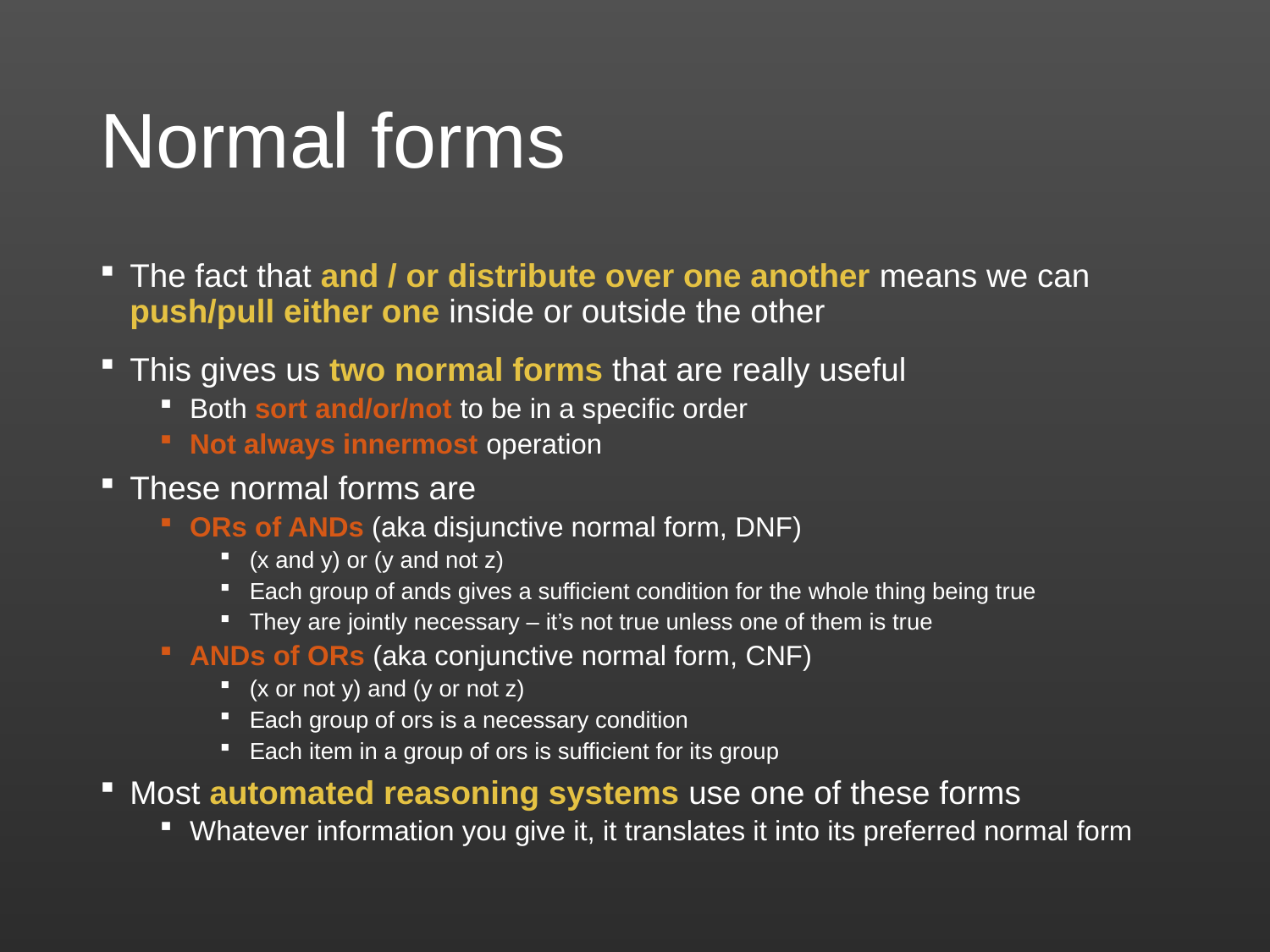

# Normal forms
The fact that and / or distribute over one another means we can push/pull either one inside or outside the other
This gives us two normal forms that are really useful
Both sort and/or/not to be in a specific order
Not always innermost operation
These normal forms are
ORs of ANDs (aka disjunctive normal form, DNF)
(x and y) or (y and not z)
Each group of ands gives a sufficient condition for the whole thing being true
They are jointly necessary – it’s not true unless one of them is true
ANDs of ORs (aka conjunctive normal form, CNF)
(x or not y) and (y or not z)
Each group of ors is a necessary condition
Each item in a group of ors is sufficient for its group
Most automated reasoning systems use one of these forms
Whatever information you give it, it translates it into its preferred normal form